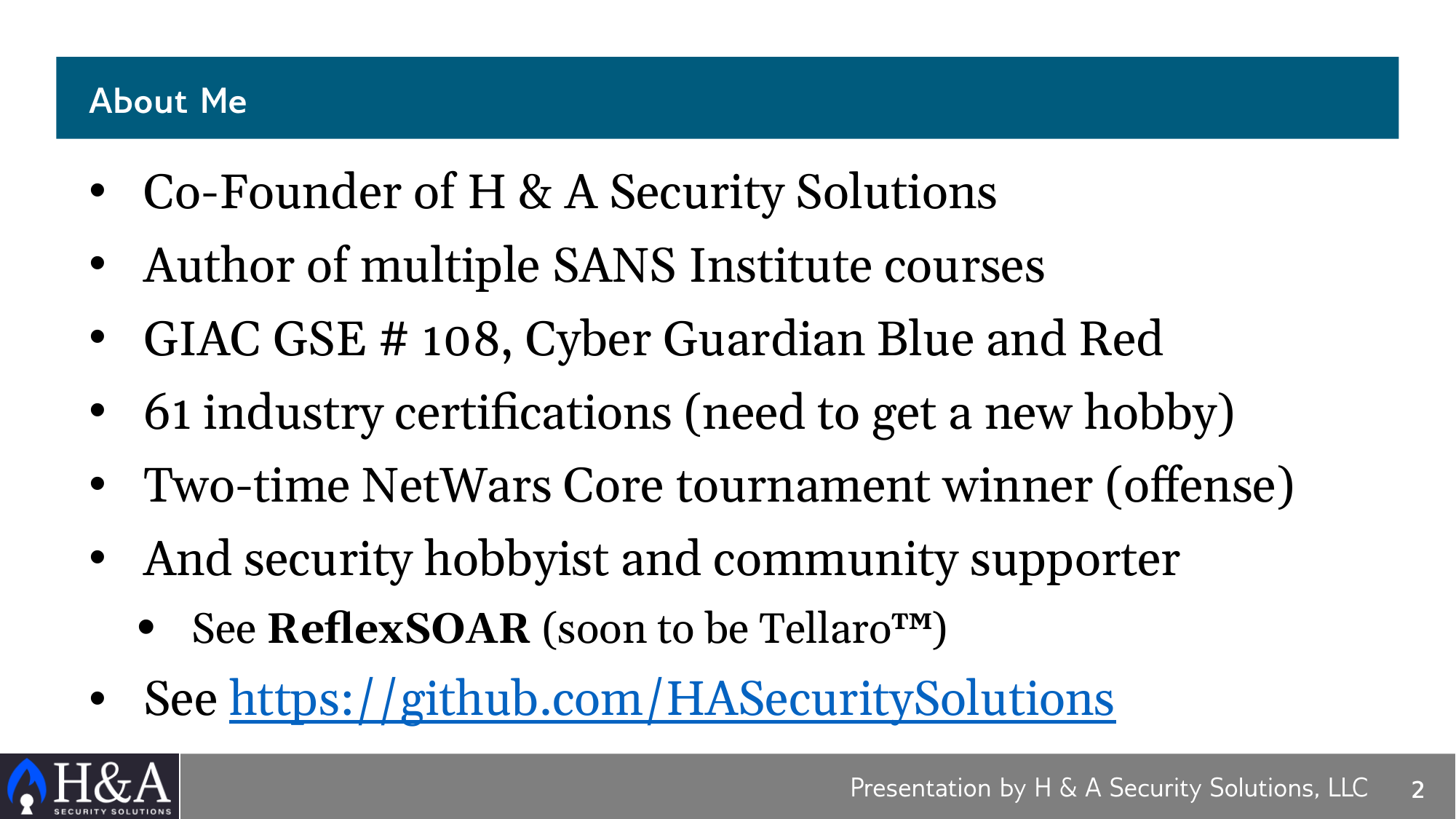

# About Me
Co-Founder of H & A Security Solutions
Author of multiple SANS Institute courses
GIAC GSE # 108, Cyber Guardian Blue and Red
61 industry certifications (need to get a new hobby)
Two-time NetWars Core tournament winner (offense)
And security hobbyist and community supporter
See ReflexSOAR (soon to be Tellaro™)
See https://github.com/HASecuritySolutions